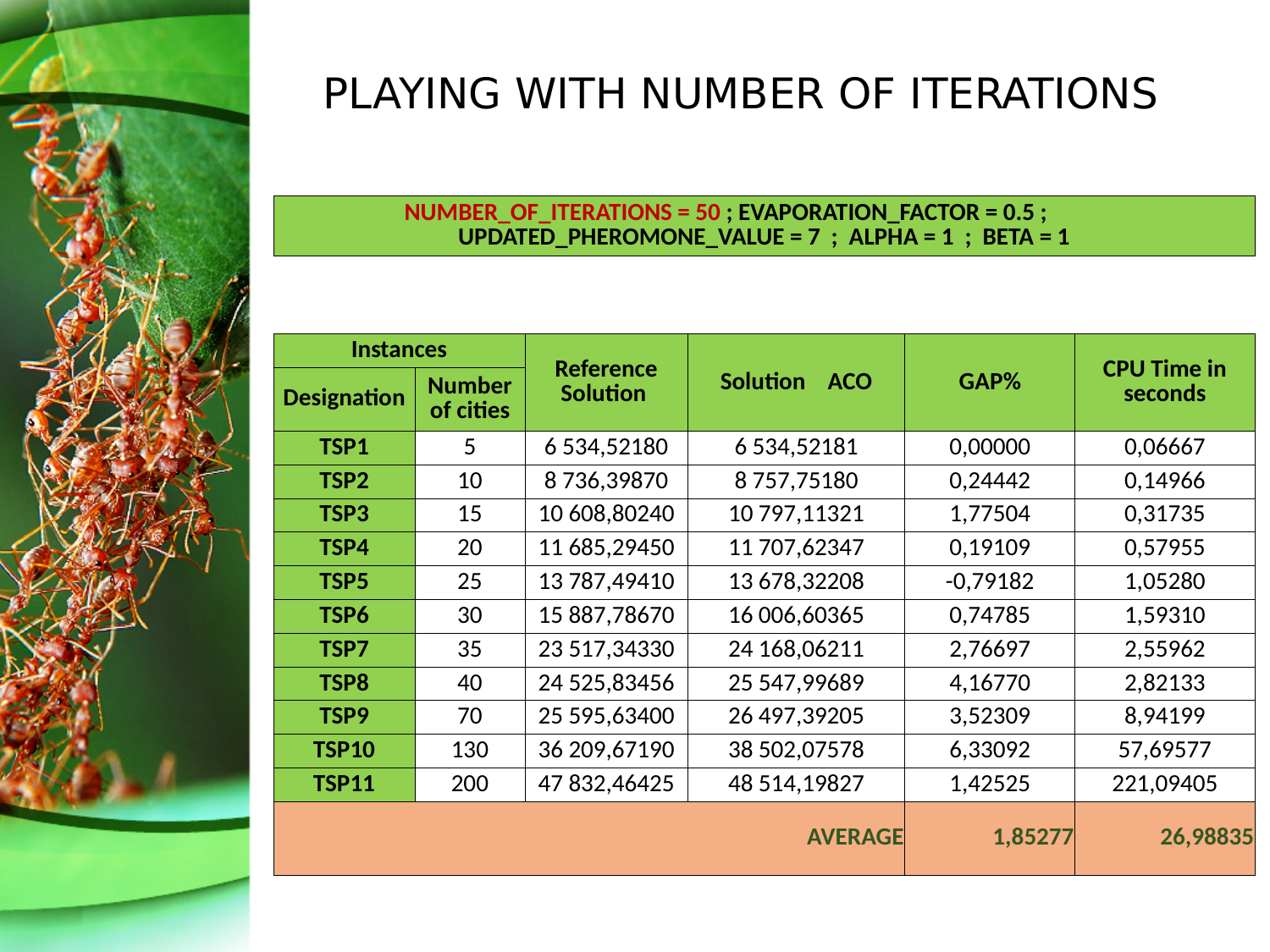

# PLAYING WITH NUMBER OF ITERATIONS
| NUMBER\_OF\_ITERATIONS = 50 ; EVAPORATION\_FACTOR = 0.5 ; UPDATED\_PHEROMONE\_VALUE = 7 ; ALPHA = 1 ; BETA = 1 |
| --- |

| Instances |  | Reference Solution | Solution ACO | GAP% | CPU Time in seconds |
| --- | --- | --- | --- | --- | --- |
| Designation | Number of cities |  |  |  |  |
| TSP1 | 5 | 6 534,52180 | 6 534,52181 | 0,00000 | 0,06667 |
| TSP2 | 10 | 8 736,39870 | 8 757,75180 | 0,24442 | 0,14966 |
| TSP3 | 15 | 10 608,80240 | 10 797,11321 | 1,77504 | 0,31735 |
| TSP4 | 20 | 11 685,29450 | 11 707,62347 | 0,19109 | 0,57955 |
| TSP5 | 25 | 13 787,49410 | 13 678,32208 | -0,79182 | 1,05280 |
| TSP6 | 30 | 15 887,78670 | 16 006,60365 | 0,74785 | 1,59310 |
| TSP7 | 35 | 23 517,34330 | 24 168,06211 | 2,76697 | 2,55962 |
| TSP8 | 40 | 24 525,83456 | 25 547,99689 | 4,16770 | 2,82133 |
| TSP9 | 70 | 25 595,63400 | 26 497,39205 | 3,52309 | 8,94199 |
| TSP10 | 130 | 36 209,67190 | 38 502,07578 | 6,33092 | 57,69577 |
| TSP11 | 200 | 47 832,46425 | 48 514,19827 | 1,42525 | 221,09405 |
| AVERAGE |  |  |  | 1,85277 | 26,98835 |